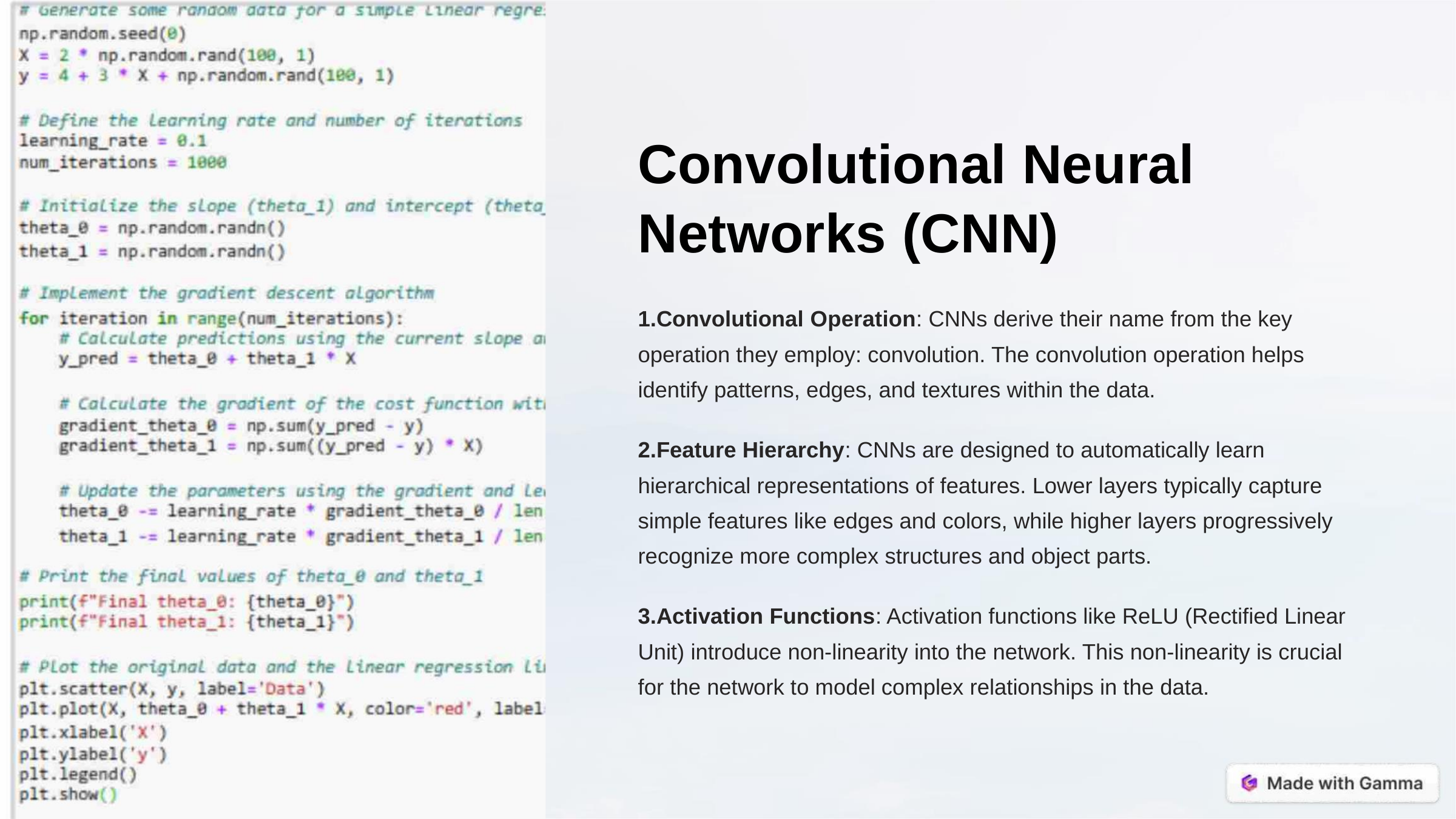

Convolutional Neural
Networks (CNN)
1.Convolutional Operation: CNNs derive their name from the key
operation they employ: convolution. The convolution operation helps
identify patterns, edges, and textures within the data.
2.Feature Hierarchy: CNNs are designed to automatically learn
hierarchical representations of features. Lower layers typically capture
simple features like edges and colors, while higher layers progressively
recognize more complex structures and object parts.
3.Activation Functions: Activation functions like ReLU (Rectified Linear
Unit) introduce non-linearity into the network. This non-linearity is crucial
for the network to model complex relationships in the data.